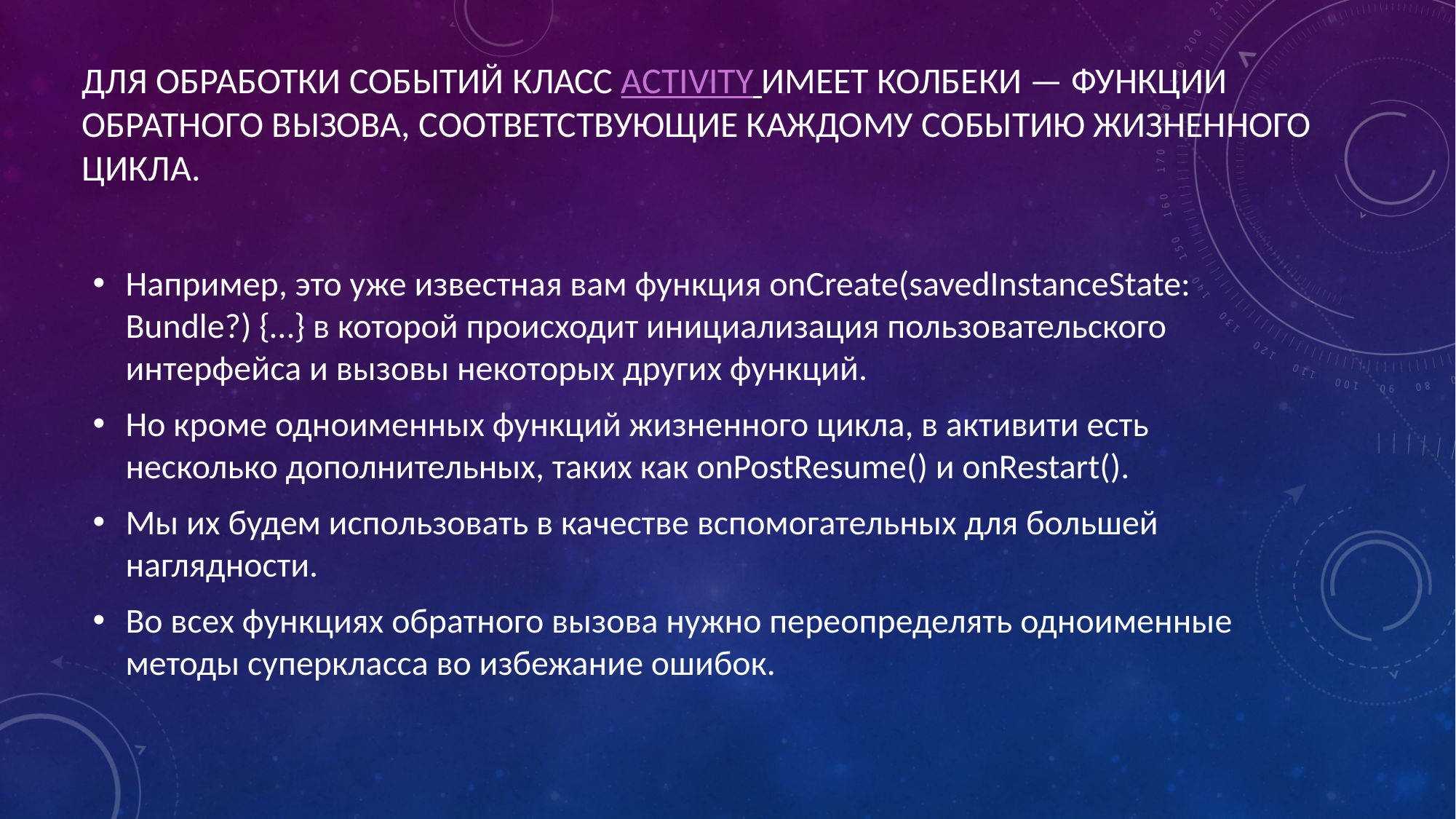

# Для обработки событий класс Activity имеет колбеки — функции обратного вызова, соответствующие каждому событию жизненного цикла.
Например, это уже известная вам функция onCreate(savedInstanceState: Bundle?) {…} в которой происходит инициализация пользовательского интерфейса и вызовы некоторых других функций.
Но кроме одноименных функций жизненного цикла, в активити есть несколько дополнительных, таких как onPostResume() и onRestart().
Мы их будем использовать в качестве вспомогательных для большей наглядности.
Во всех функциях обратного вызова нужно переопределять одноименные методы суперкласса во избежание ошибок.